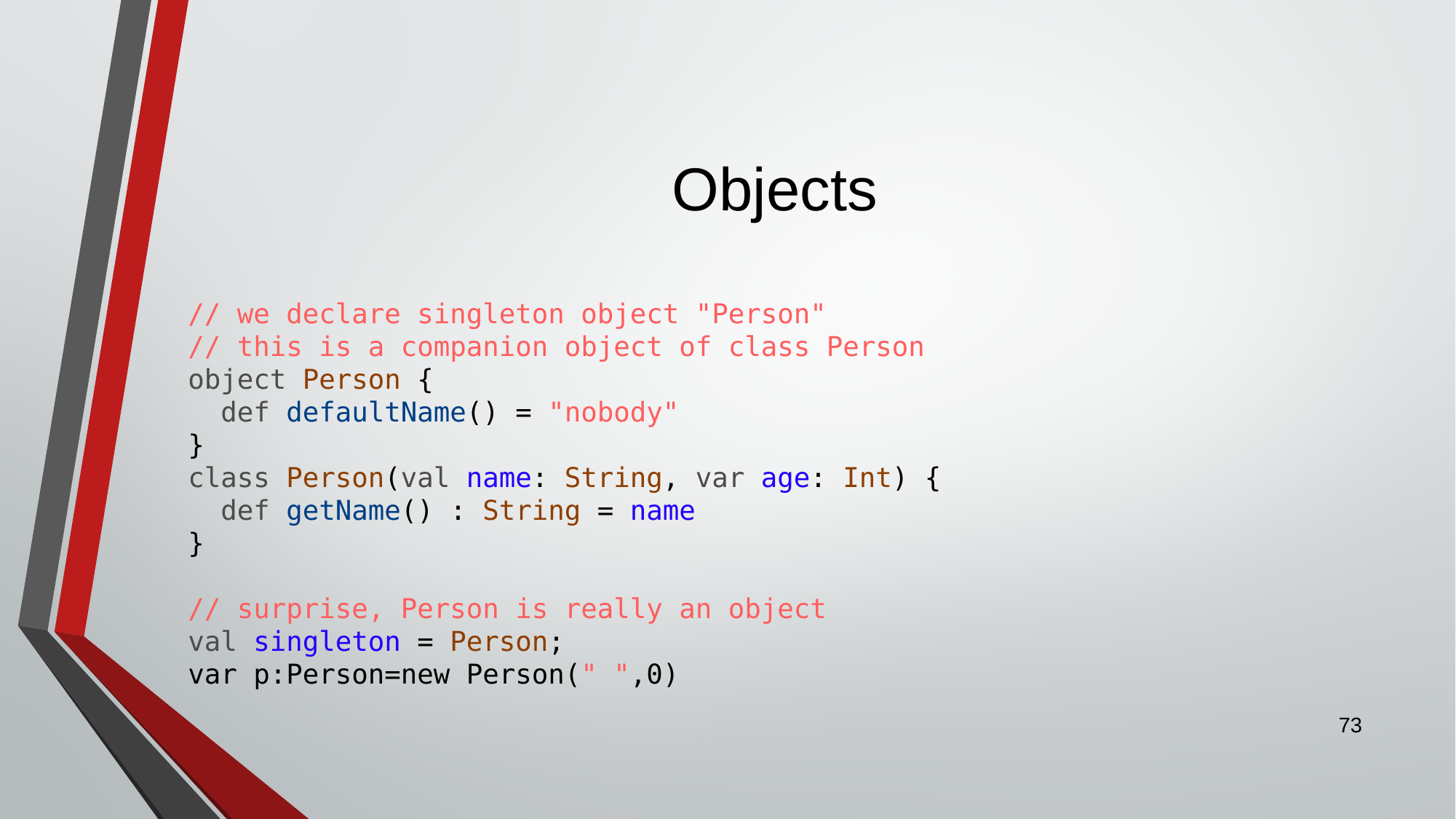

# Objects
// we declare singleton object "Person"
// this is a companion object of class Person
object Person {
  def defaultName() = "nobody"
}
class Person(val name: String, var age: Int) {
  def getName() : String = name
}

// surprise, Person is really an object
val singleton = Person;
var p:Person=new Person(" ",0)
73